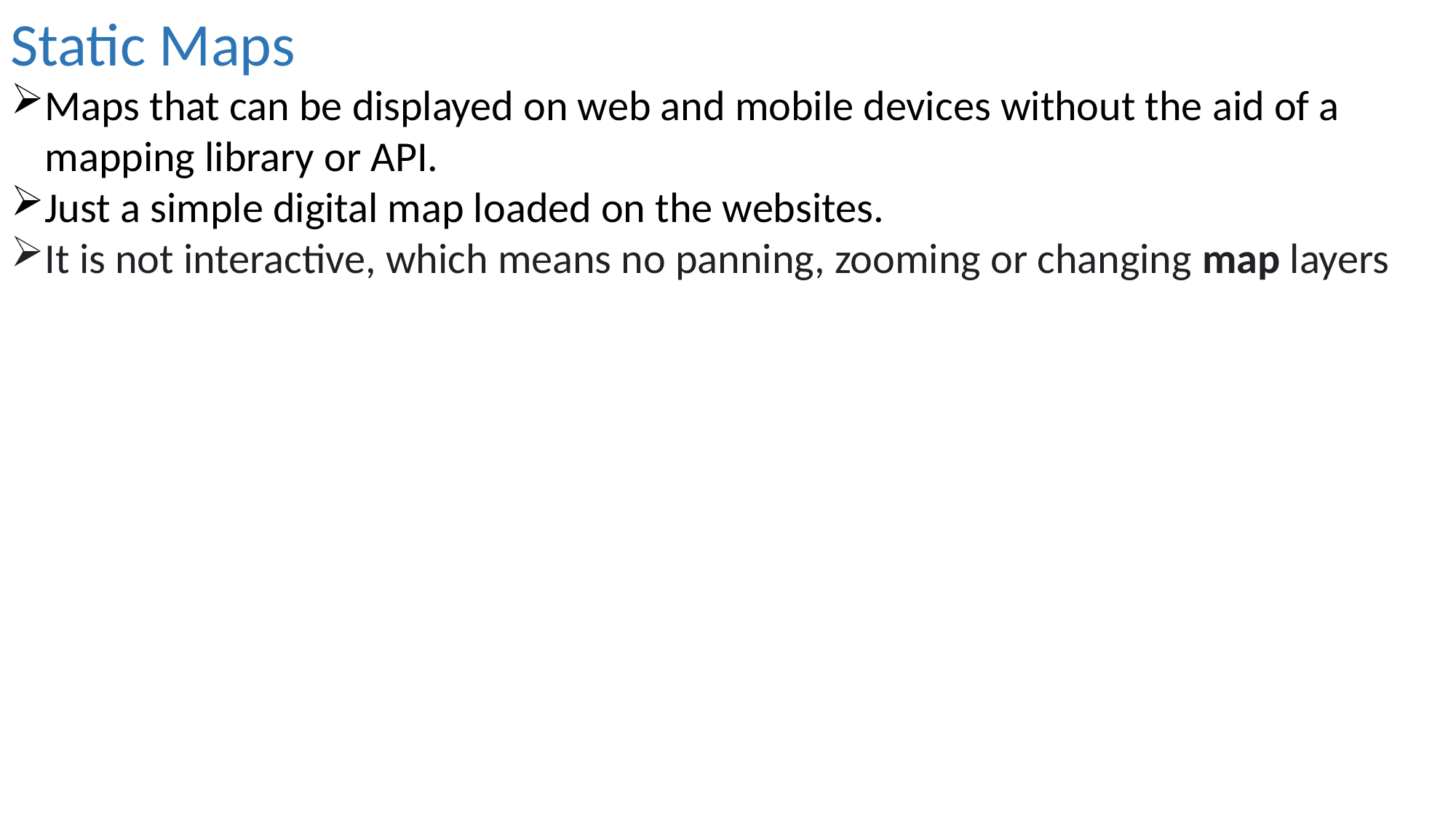

Static Maps
Maps that can be displayed on web and mobile devices without the aid of a mapping library or API.
Just a simple digital map loaded on the websites.
It is not interactive, which means no panning, zooming or changing map layers